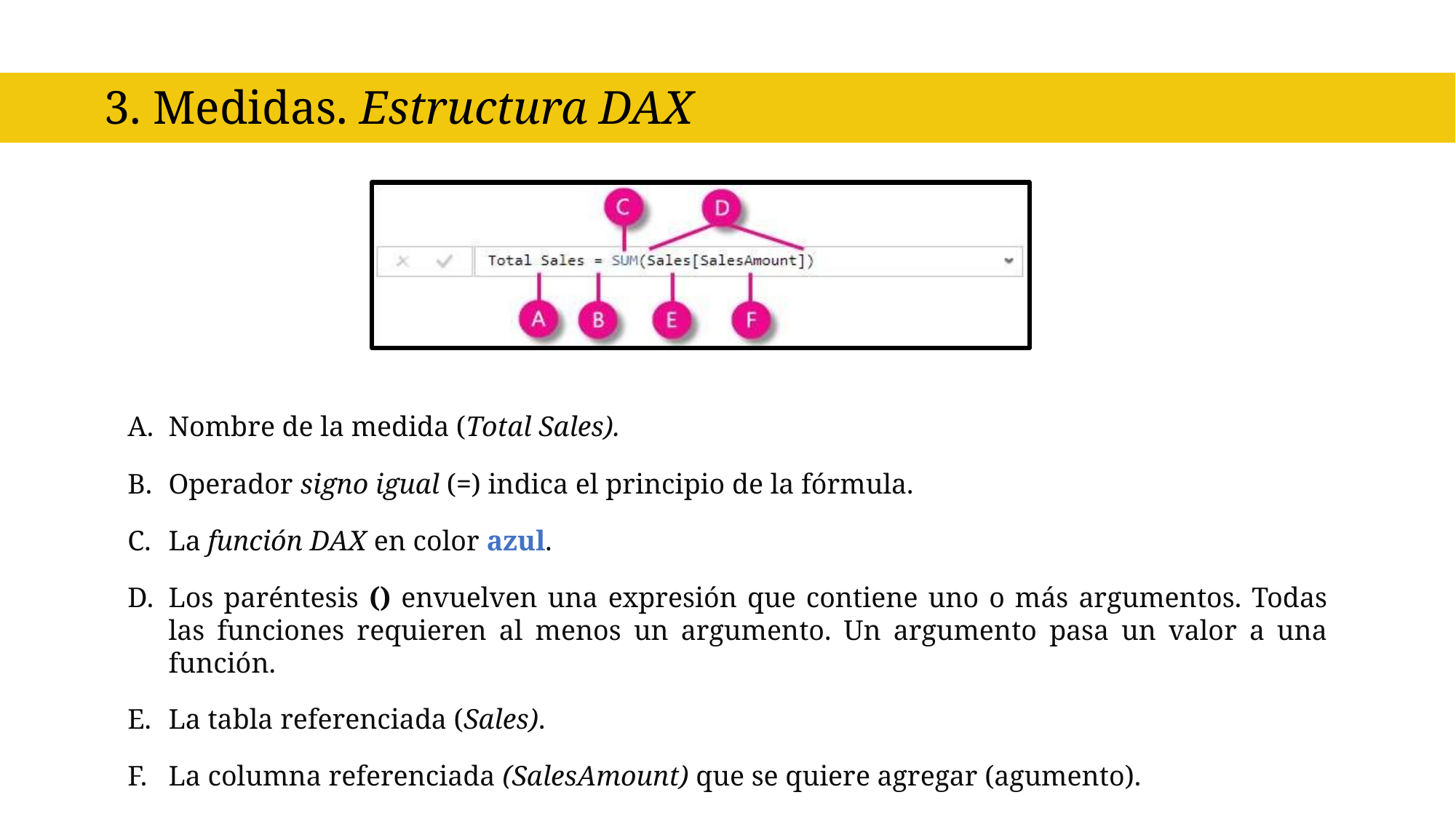

3. Medidas. Estructura DAX

Nombre de la medida (Total Sales).

Operador signo igual (=) indica el principio de la fórmula.

La función DAX en color azul.

Los paréntesis () envuelven una expresión que contiene uno o más argumentos. Todas las funciones requieren al menos un argumento. Un argumento pasa un valor a una función.

La tabla referenciada (Sales).

La columna referenciada (SalesAmount) que se quiere agregar (agumento).